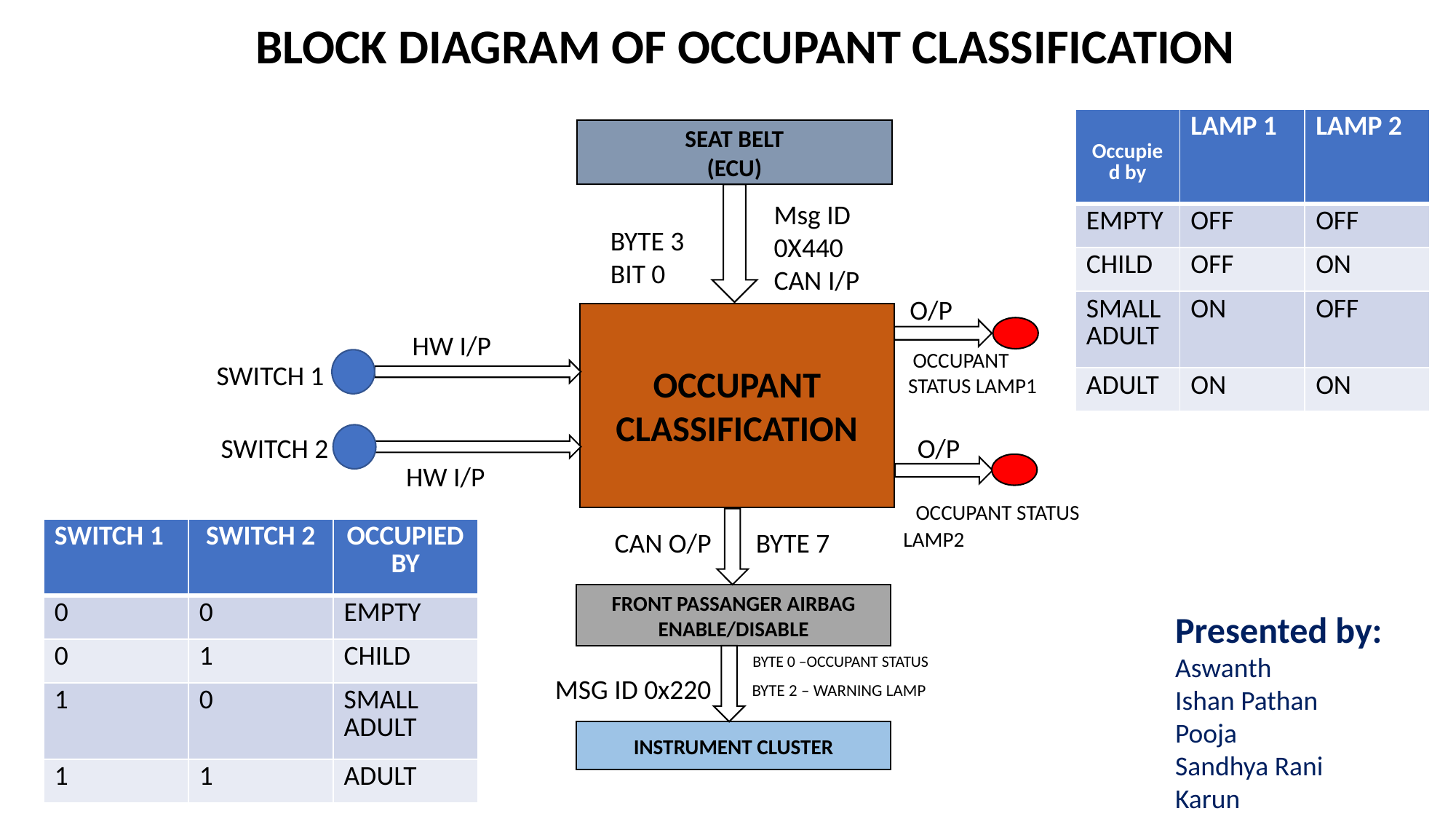

BLOCK DIAGRAM OF OCCUPANT CLASSIFICATION
| Occupied by | LAMP 1 | LAMP 2 |
| --- | --- | --- |
| EMPTY | OFF | OFF |
| CHILD | OFF | ON |
| SMALL ADULT | ON | OFF |
| ADULT | ON | ON |
SEAT BELT
(ECU)

Msg ID
0X440
CAN I/P
BYTE 3
BIT 0
O/P
OCCUPANT CLASSIFICATION

HW I/P
 OCCUPANT STATUS LAMP1

SWITCH 1

SWITCH 2
O/P

HW I/P

  OCCUPANT STATUS LAMP2

| SWITCH 1 | SWITCH 2 | OCCUPIED BY |
| --- | --- | --- |
| 0 | 0 | EMPTY |
| 0 | 1 | CHILD |
| 1 | 0 | SMALL ADULT |
| 1 | 1 | ADULT |
BYTE 7
CAN O/P
FRONT PASSANGER AIRBAG ENABLE/DISABLE
Presented by:
Aswanth
Ishan Pathan
Pooja
Sandhya Rani
Karun

BYTE 0 –OCCUPANT STATUS
MSG ID 0x220
BYTE 2 – WARNING LAMP
INSTRUMENT CLUSTER